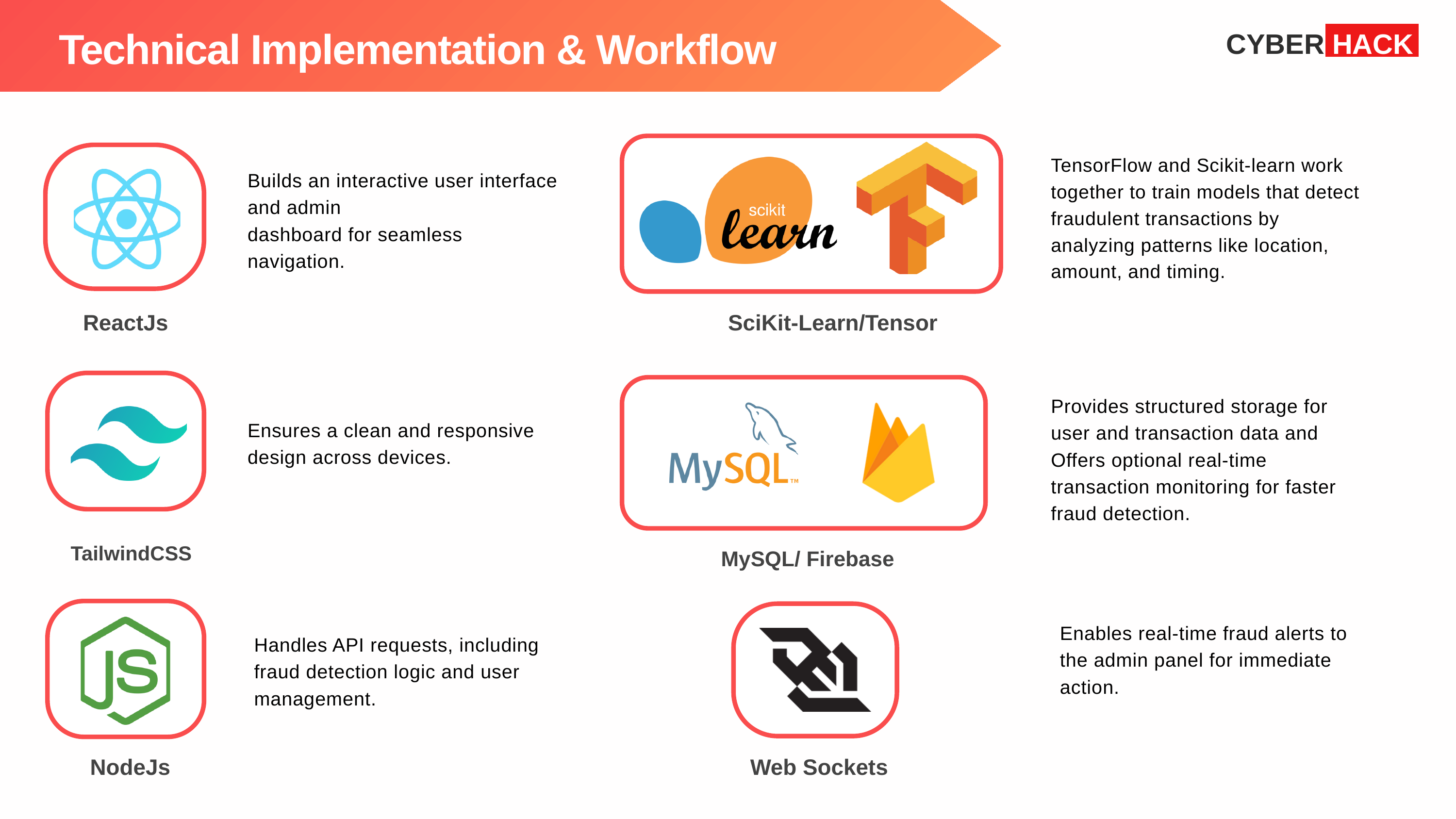

Technical Implementation & Workflow

CYBER HACK

TensorFlow and Scikit-learn work together to train models that detect fraudulent transactions by analyzing patterns like location, amount, and timing.

Builds an interactive user interface and admin
dashboard for seamless navigation.

ReactJs
SciKit-Learn/Tensor

Provides structured storage for user and transaction data and Offers optional real-time transaction monitoring for faster fraud detection.
Ensures a clean and responsive design across devices.
TailwindCSS
MySQL/ Firebase

Enables real-time fraud alerts to the admin panel for immediate action.

Handles API requests, including fraud detection logic and user management.
NodeJs
Web Sockets